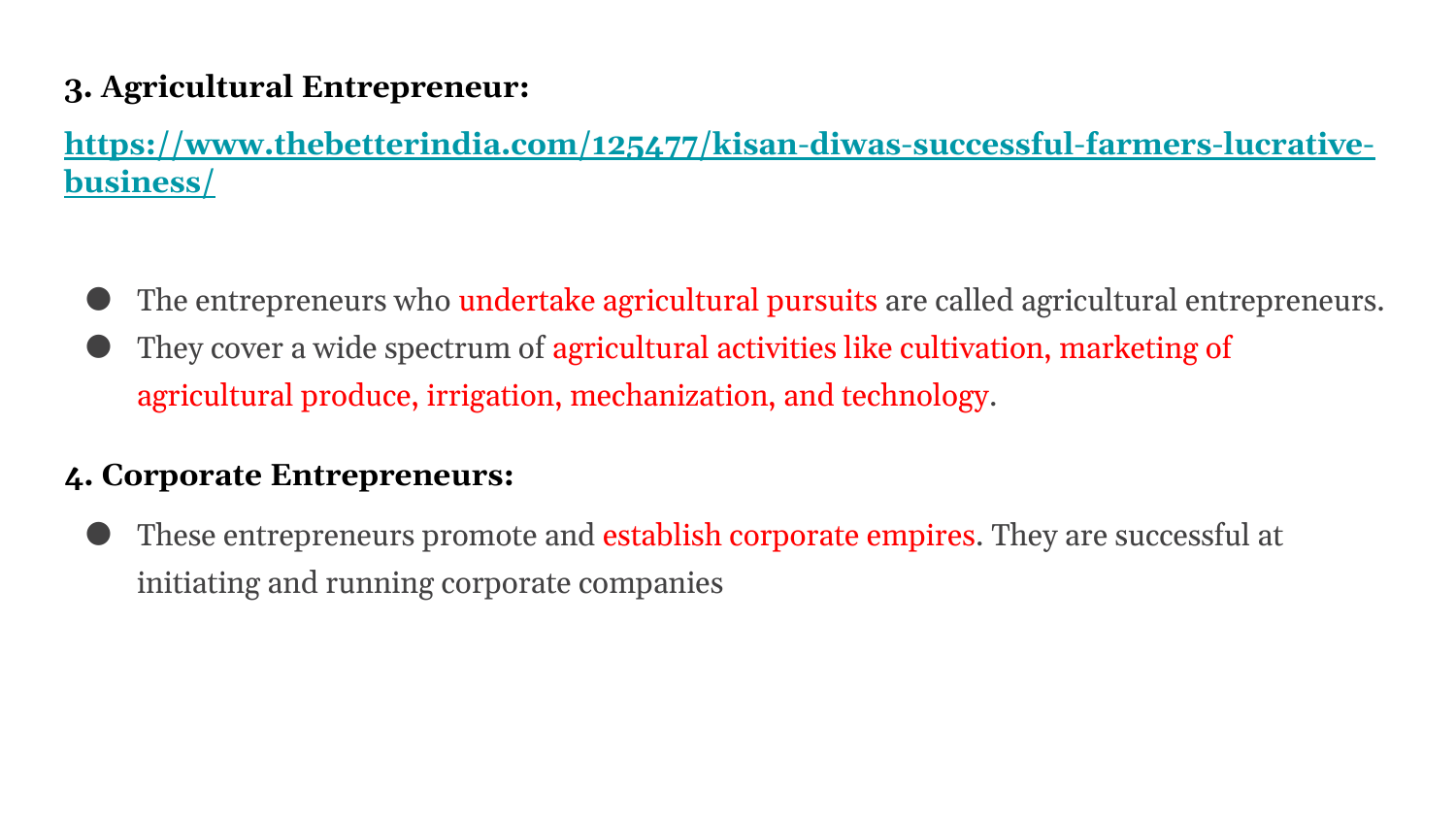

3. Agricultural Entrepreneur:
https://www.thebetterindia.com/125477/kisan-diwas-successful-farmers-lucrative-business/

The entrepreneurs who undertake agricultural pursuits are called agricultural entrepreneurs.
They cover a wide spectrum of agricultural activities like cultivation, marketing of agricultural produce, irrigation, mechanization, and technology.
4. Corporate Entrepreneurs:
These entrepreneurs promote and establish corporate empires. They are successful at initiating and running corporate companies